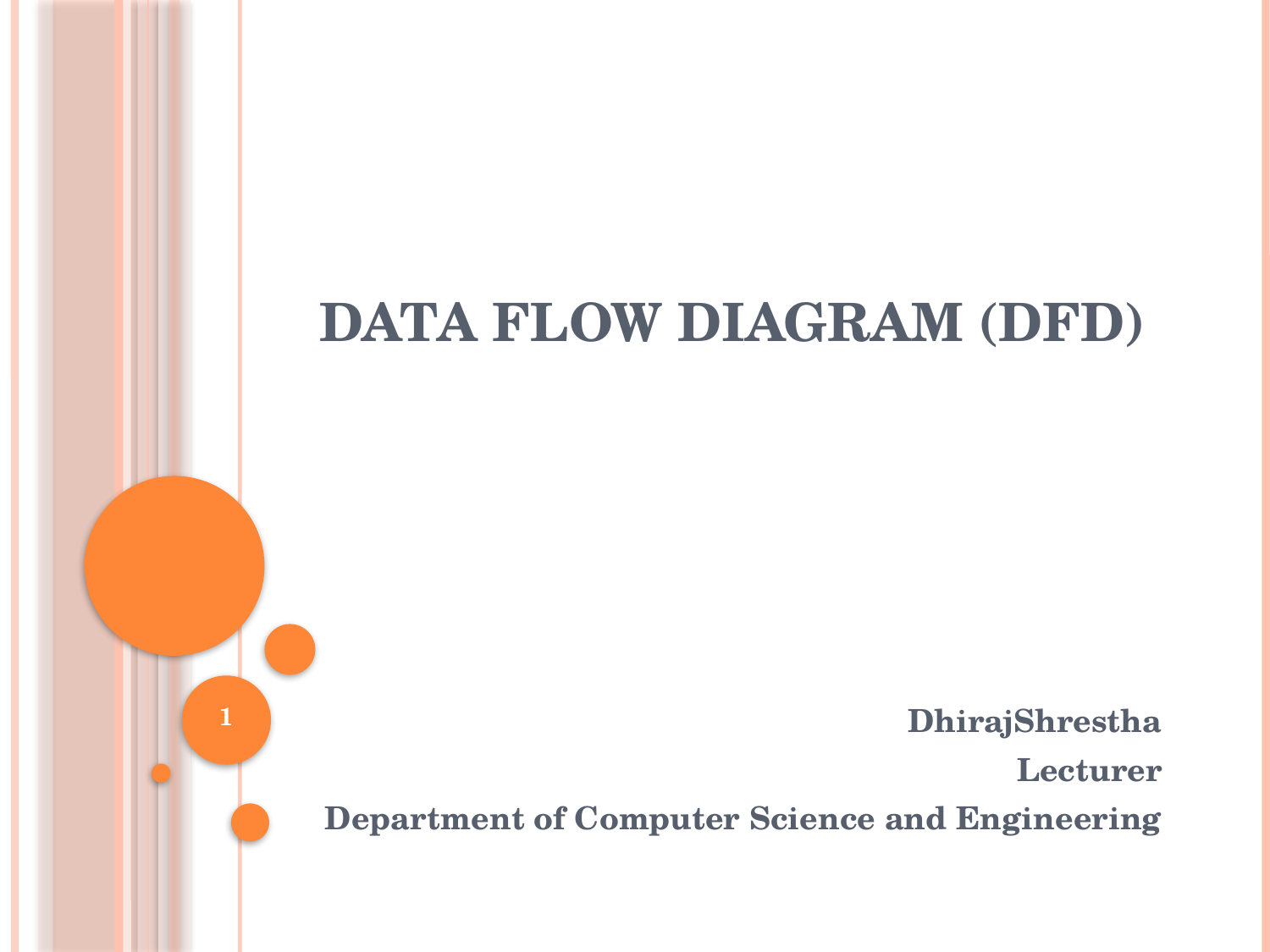

# Data flow diagram (DFD)
1
DhirajShrestha
Lecturer
Department of Computer Science and Engineering